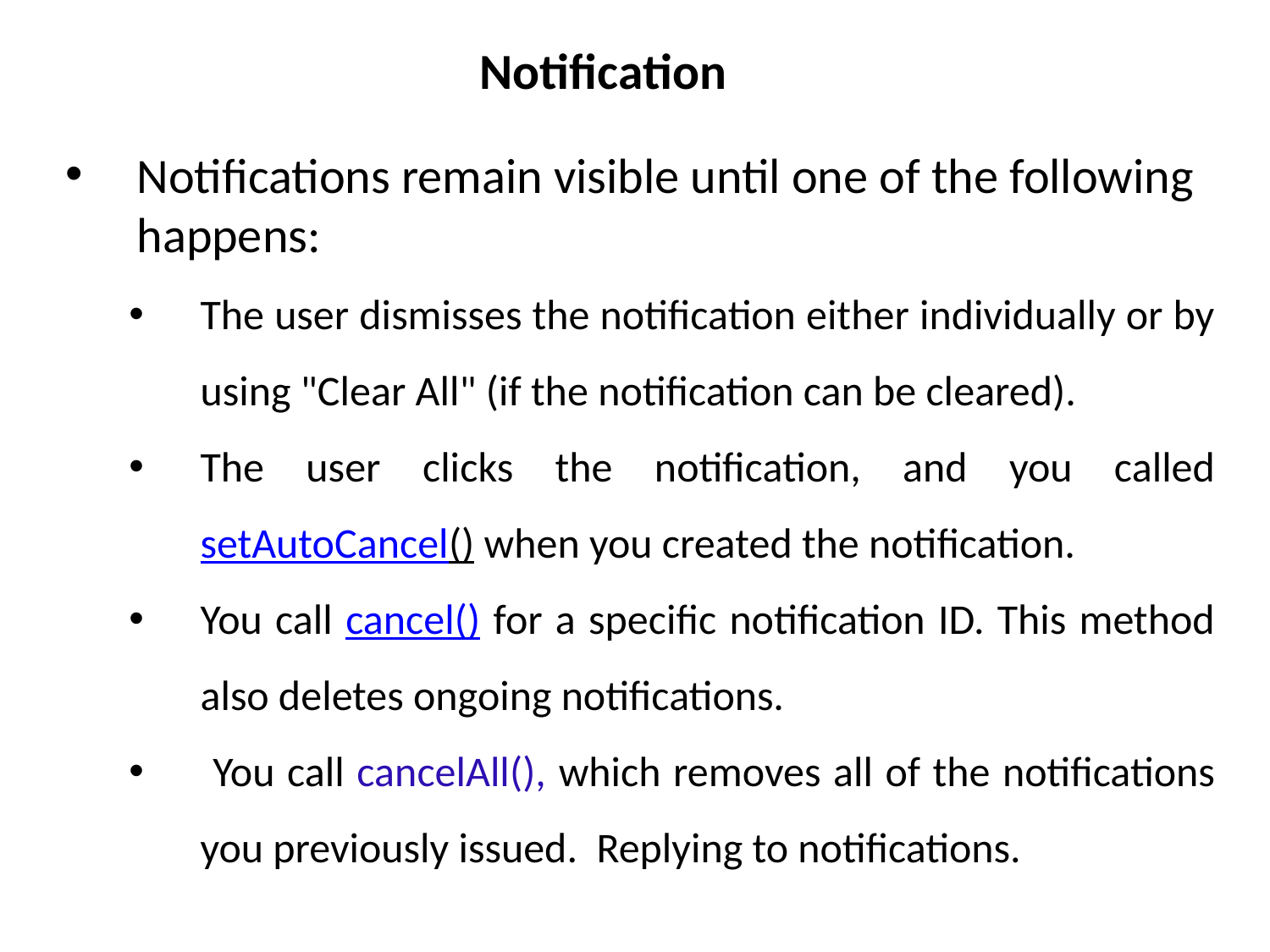

# Notification
Notifications remain visible until one of the following happens:
The user dismisses the notification either individually or by using "Clear All" (if the notification can be cleared).
The user clicks the notification, and you called setAutoCancel() when you created the notification.
You call cancel() for a specific notification ID. This method also deletes ongoing notifications.
 You call cancelAll(), which removes all of the notifications you previously issued.  Replying to notifications.